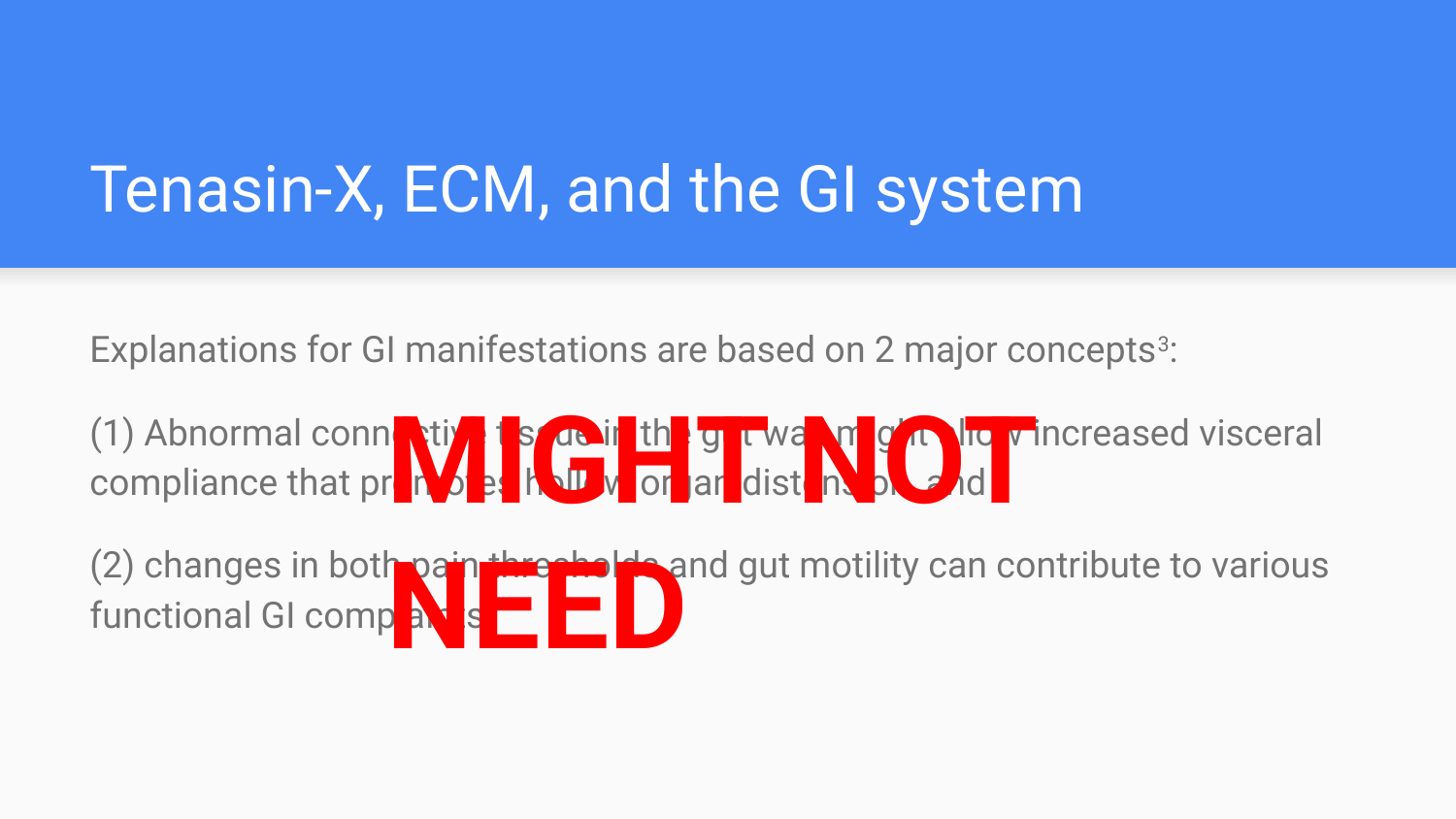

# Tenasin-X, ECM, and the GI system
Explanations for GI manifestations are based on 2 major concepts3:
(1) Abnormal connective tissue in the gut wall might allow increased visceral compliance that promotes hollow organ distension, and
(2) changes in both pain thresholds and gut motility can contribute to various functional GI complaints.
MIGHT NOT NEED